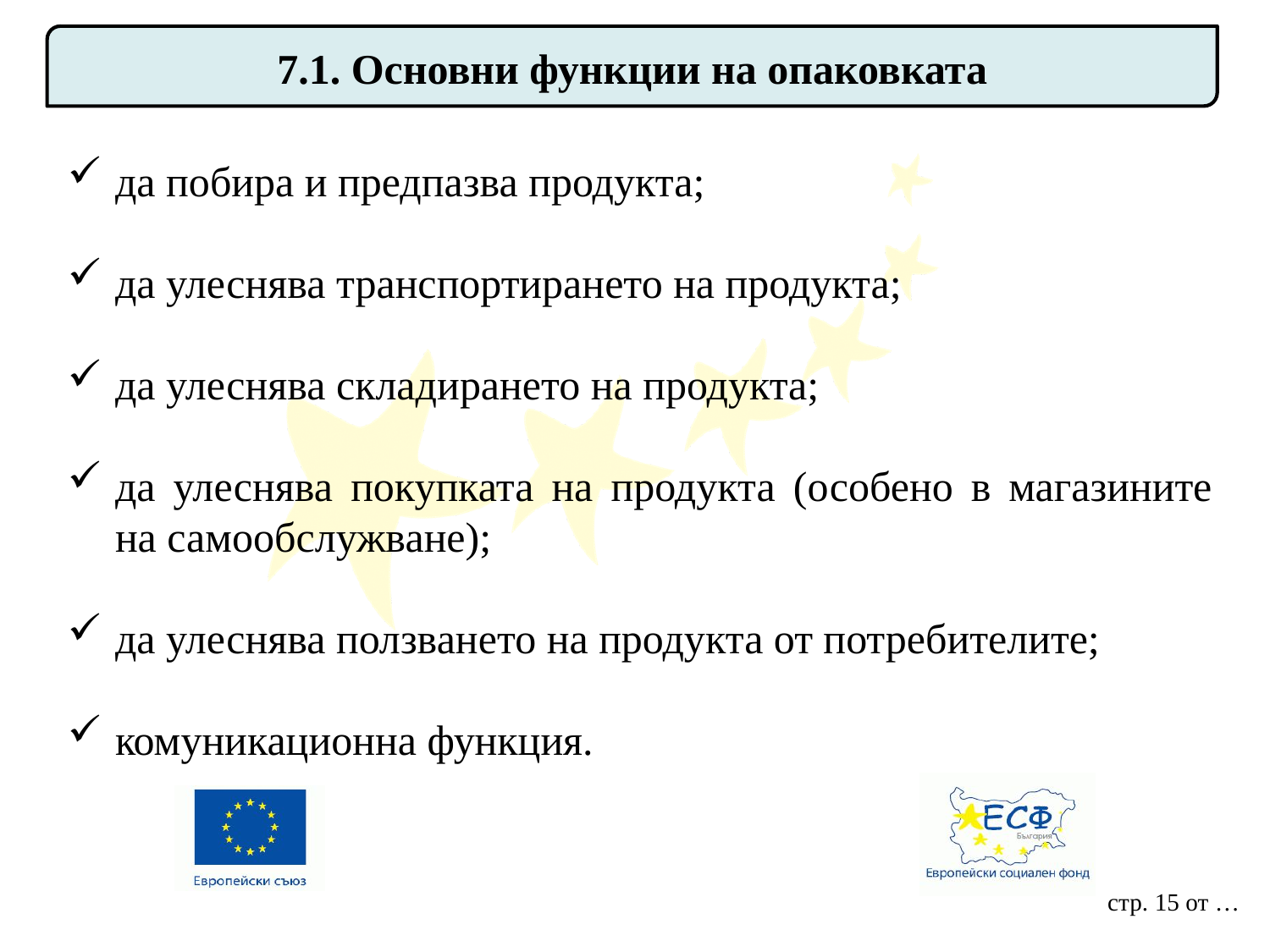

7.1. Основни функции на опаковката

да побира и предпазва продукта;

да улеснява транспортирането на продукта;

да улеснява складирането на продукта;

да улеснява покупката на продукта (особено в магазините на самообслужване);

да улеснява ползването на продукта от потребителите;

комуникационна функция.